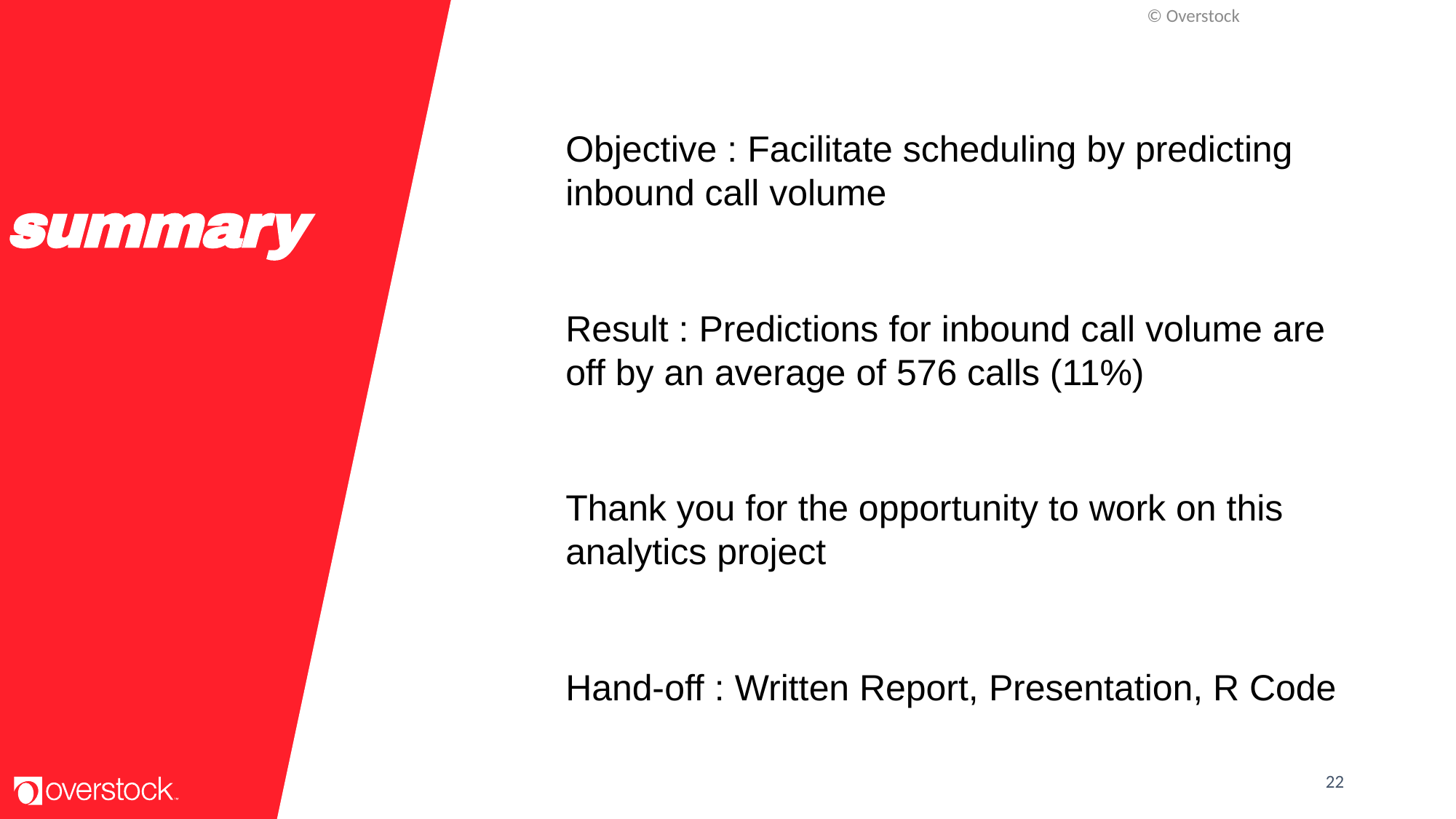

© Overstock
summary

Objective : Facilitate scheduling by predicting inbound call volume

Result : Predictions for inbound call volume are off by an average of 576 calls (11%)

Thank you for the opportunity to work on this analytics project

Hand-off : Written Report, Presentation, R Code
22